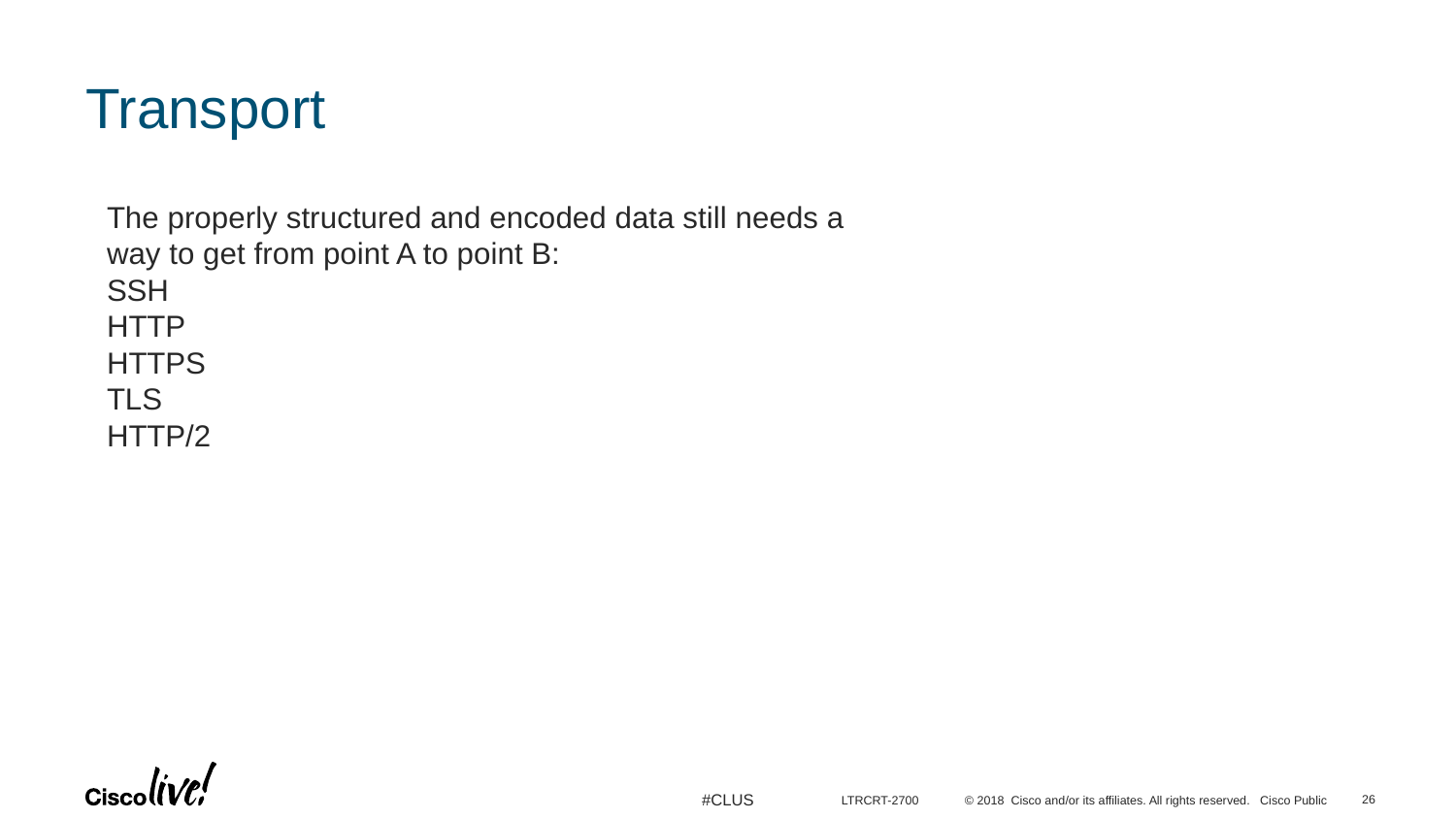

# Transport
The properly structured and encoded data still needs a way to get from point A to point B:
SSH
HTTP
HTTPS
TLS
HTTP/2
26
LTRCRT-2700